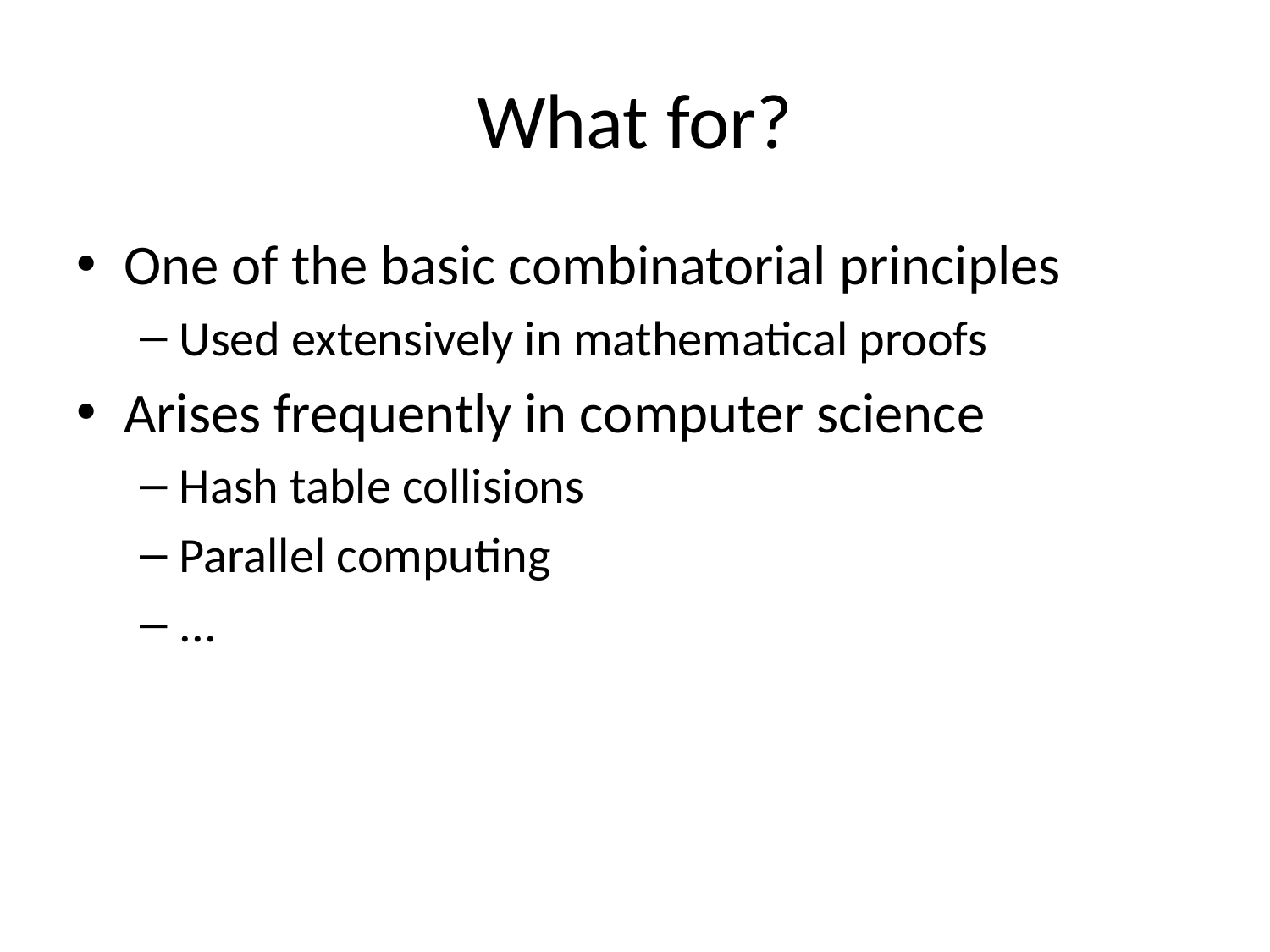

# What for?
One of the basic combinatorial principles
Used extensively in mathematical proofs
Arises frequently in computer science
Hash table collisions
Parallel computing
...